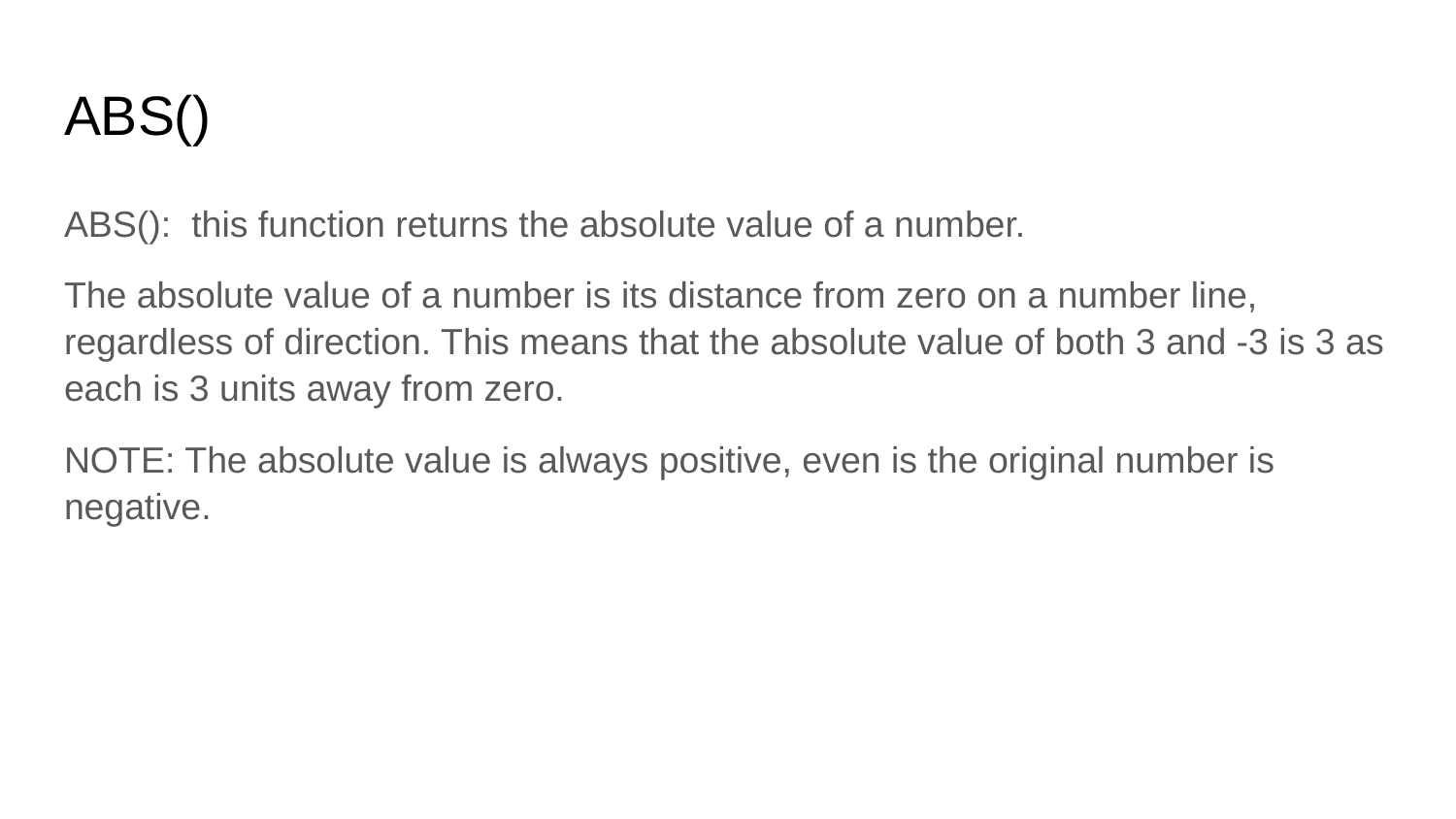

# ABS()
ABS():  this function returns the absolute value of a number.
The absolute value of a number is its distance from zero on a number line, regardless of direction. This means that the absolute value of both 3 and -3 is 3 as each is 3 units away from zero.
NOTE: The absolute value is always positive, even is the original number is negative.